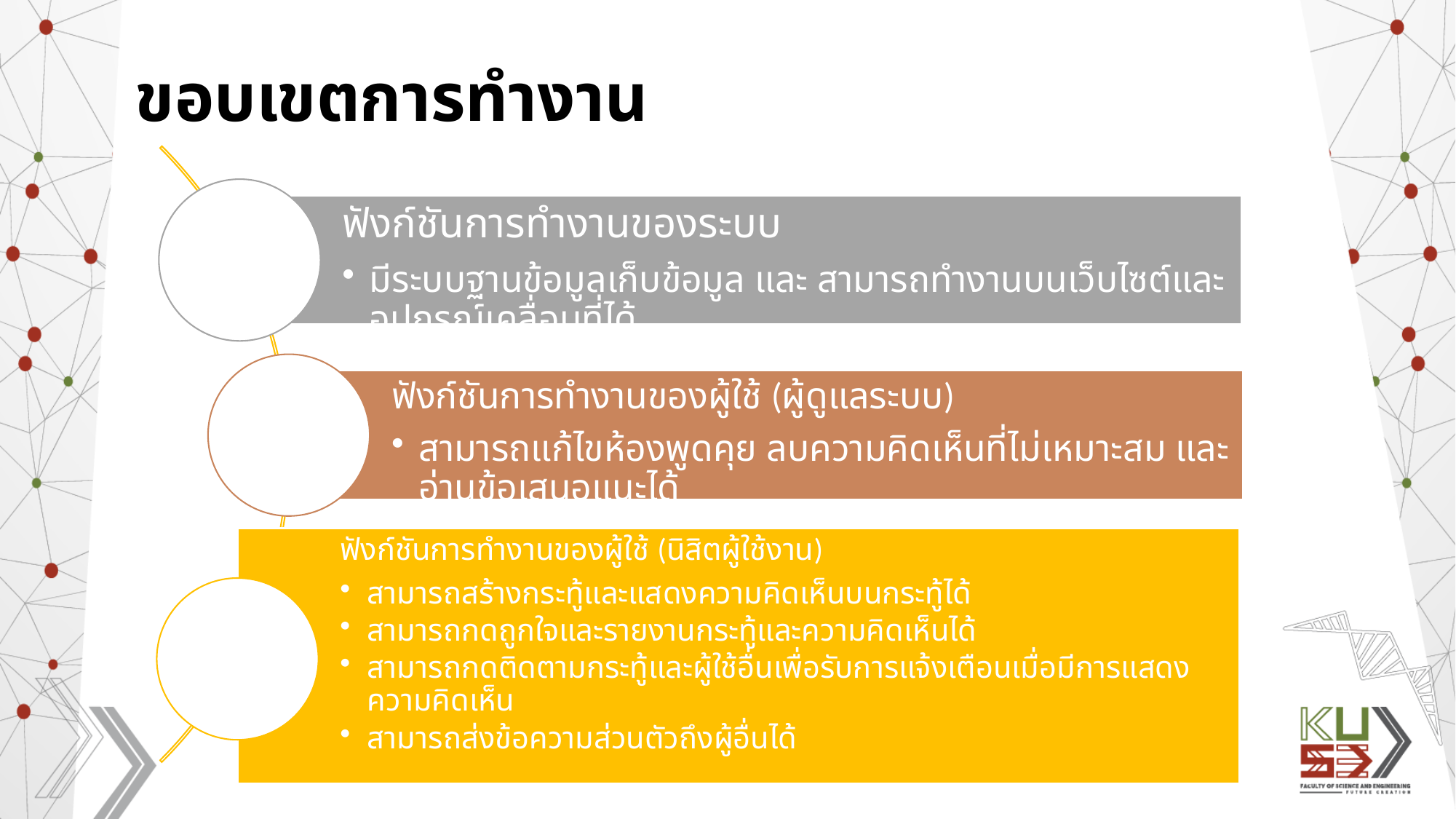

# ขอบเขตการทำงาน
ฟังก์ชันการทำงานของระบบ
มีระบบฐานข้อมูลเก็บข้อมูล และ สามารถทำงานบนเว็บไซต์และอุปกรณ์เคลื่อนที่ได้
ฟังก์ชันการทำงานของผู้ใช้ (ผู้ดูแลระบบ)
สามารถแก้ไขห้องพูดคุย ลบความคิดเห็นที่ไม่เหมาะสม และ อ่านข้อเสนอแนะได้
ฟังก์ชันการทำงานของผู้ใช้ (นิสิตผู้ใช้งาน)
สามารถสร้างกระทู้และแสดงความคิดเห็นบนกระทู้ได้
สามารถกดถูกใจและรายงานกระทู้และความคิดเห็นได้
สามารถกดติดตามกระทู้และผู้ใช้อื่นเพื่อรับการแจ้งเตือนเมื่อมีการแสดงความคิดเห็น
สามารถส่งข้อความส่วนตัวถึงผู้อื่นได้